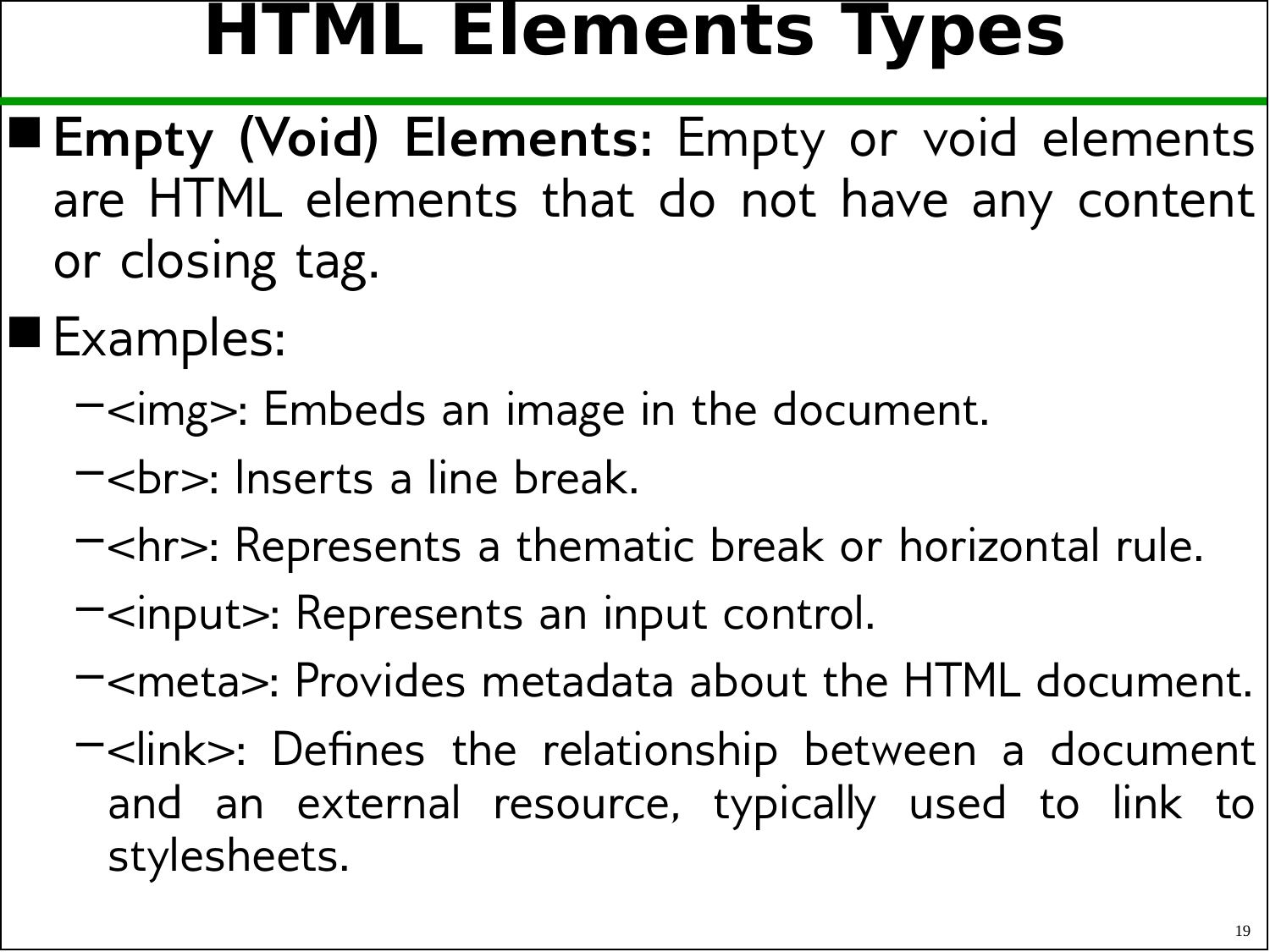

# HTML Elements Types
Empty (Void) Elements: Empty or void elements are HTML elements that do not have any content or closing tag.
Examples:
<img>: Embeds an image in the document.
<br>: Inserts a line break.
<hr>: Represents a thematic break or horizontal rule.
<input>: Represents an input control.
<meta>: Provides metadata about the HTML document.
<link>: Defines the relationship between a document and an external resource, typically used to link to stylesheets.
19